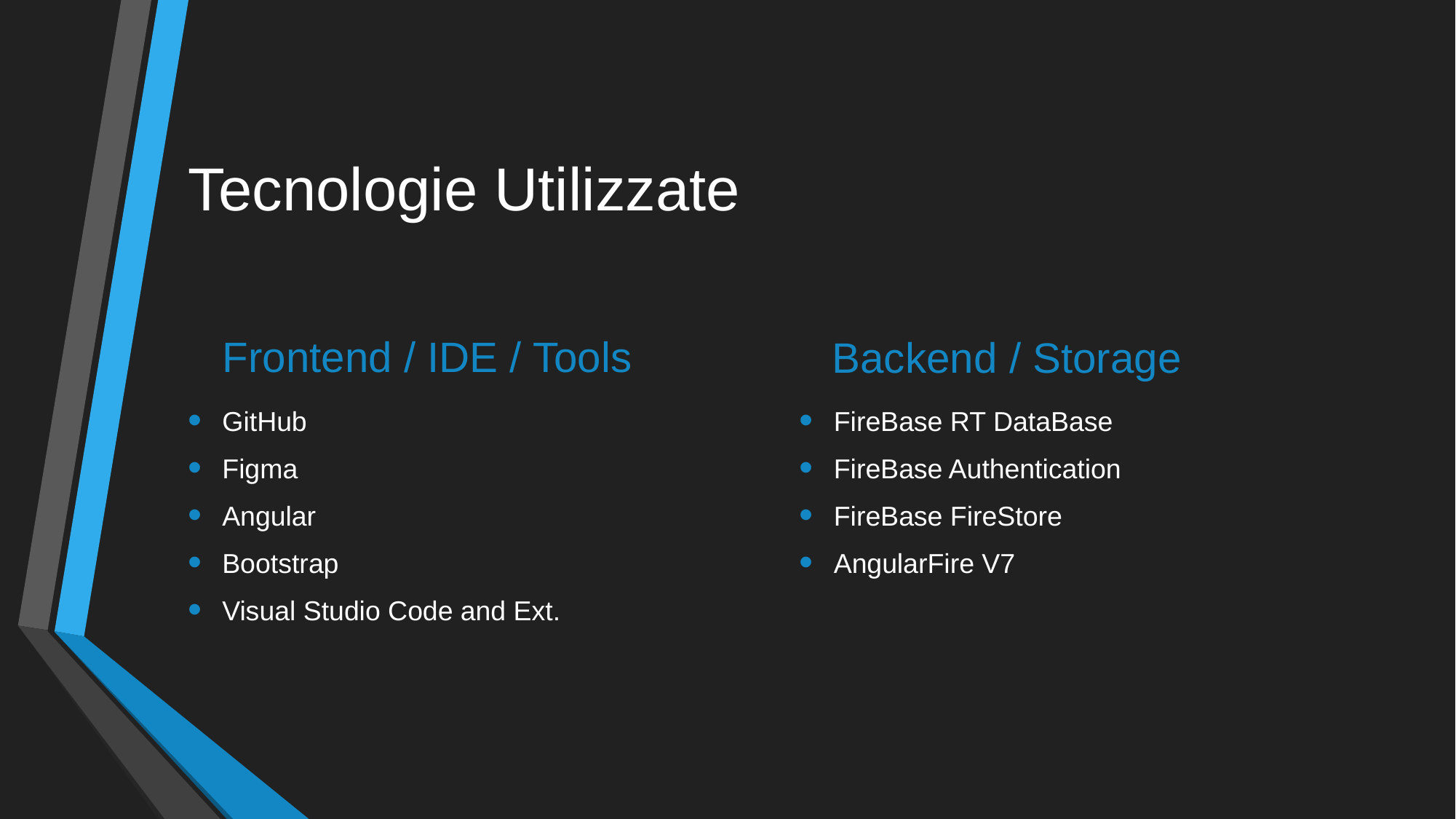

# Tecnologie Utilizzate
Frontend / IDE / Tools
Backend / Storage
GitHub
Figma
Angular
Bootstrap
Visual Studio Code and Ext.
FireBase RT DataBase
FireBase Authentication
FireBase FireStore
AngularFire V7